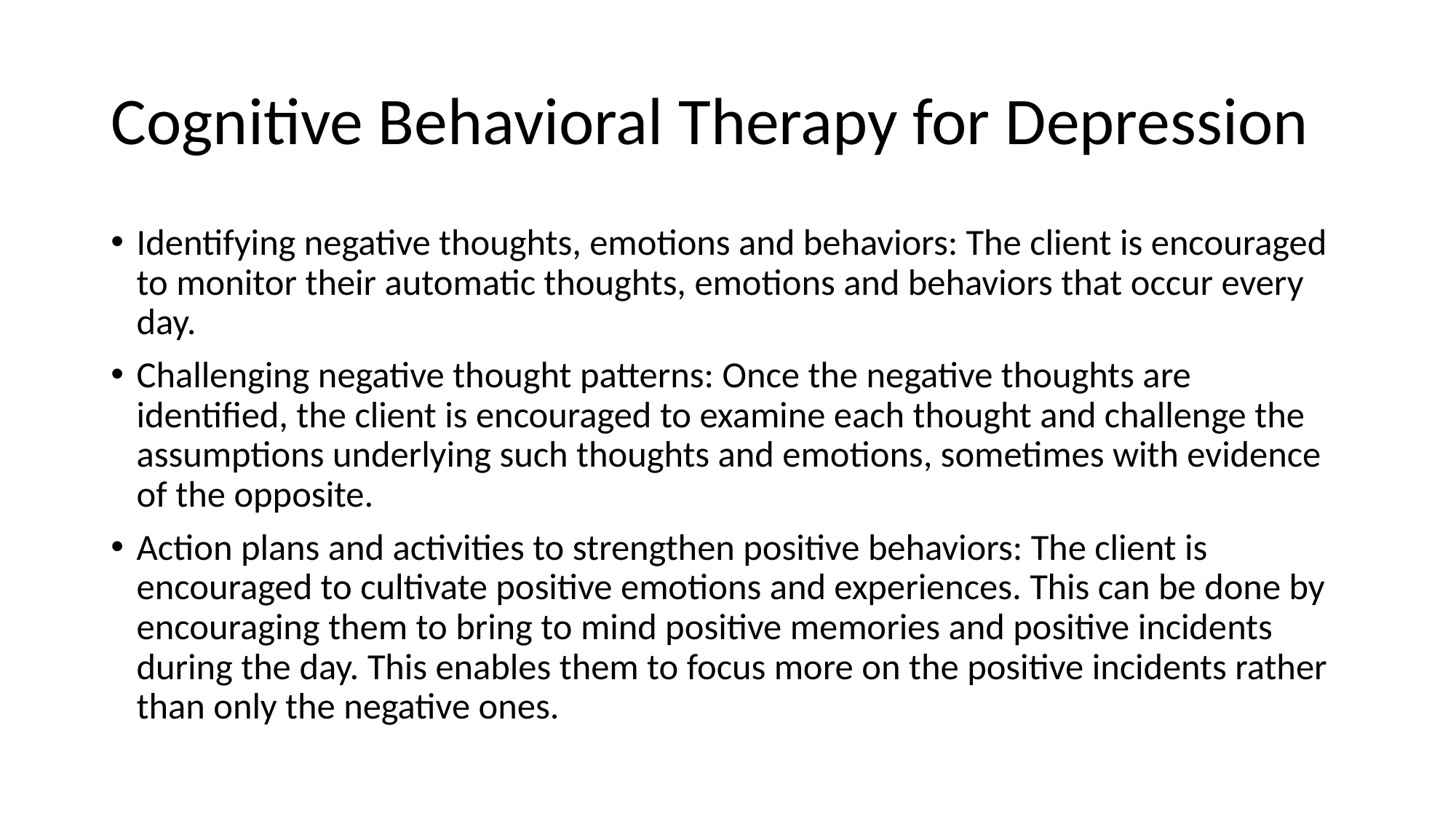

# Cognitive Behavioral Therapy for Depression
Identifying negative thoughts, emotions and behaviors: The client is encouraged to monitor their automatic thoughts, emotions and behaviors that occur every day.
Challenging negative thought patterns: Once the negative thoughts are identified, the client is encouraged to examine each thought and challenge the assumptions underlying such thoughts and emotions, sometimes with evidence of the opposite.
Action plans and activities to strengthen positive behaviors: The client is encouraged to cultivate positive emotions and experiences. This can be done by encouraging them to bring to mind positive memories and positive incidents during the day. This enables them to focus more on the positive incidents rather than only the negative ones.